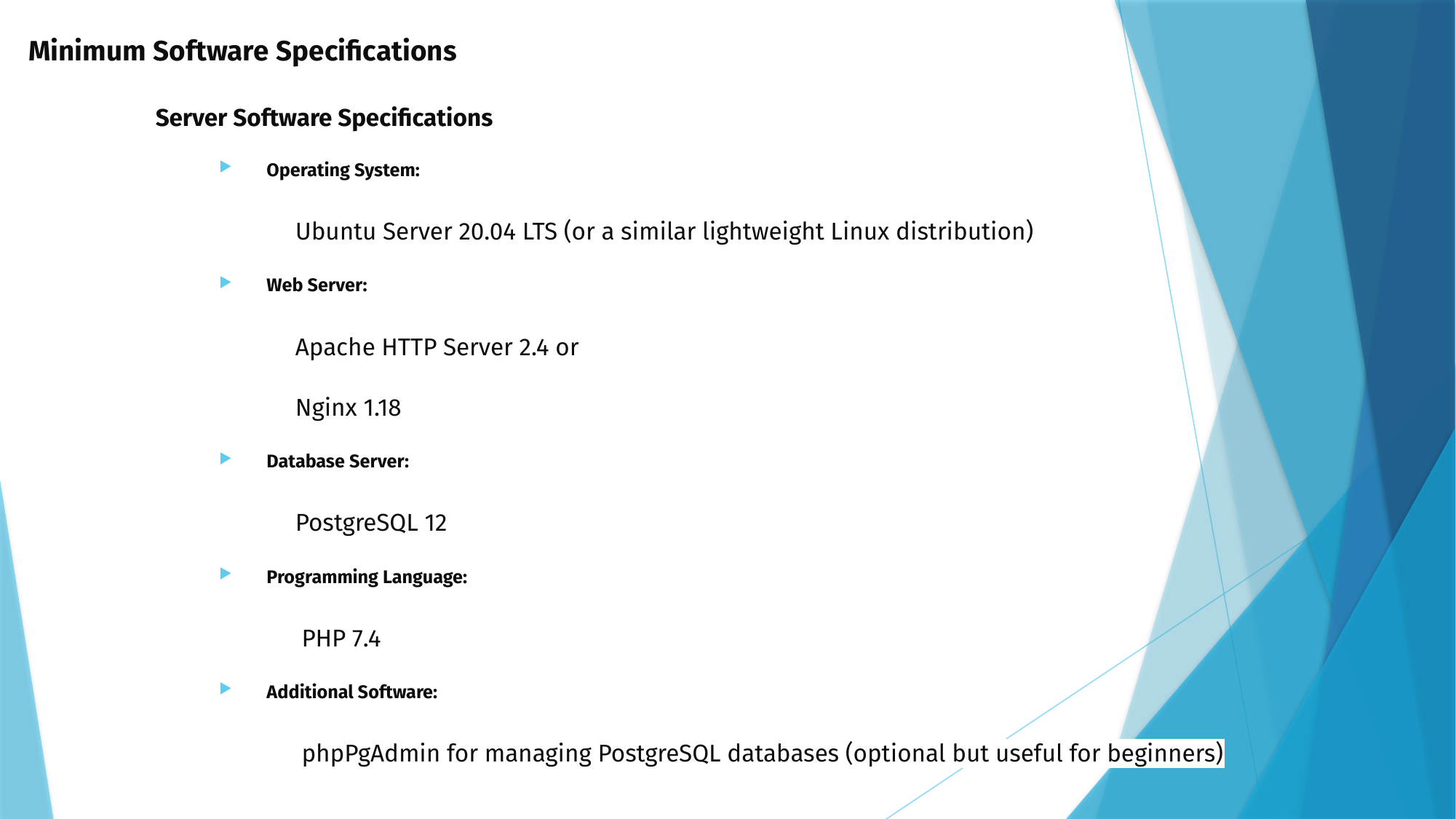

Minimum Software Specifications
Server Software Specifications
Operating System:
  Ubuntu Server 20.04 LTS (or a similar lightweight Linux distribution)
Web Server:
  Apache HTTP Server 2.4 or
  Nginx 1.18
Database Server:
  PostgreSQL 12
Programming Language:
   PHP 7.4
Additional Software:
   phpPgAdmin for managing PostgreSQL databases (optional but useful for beginners)